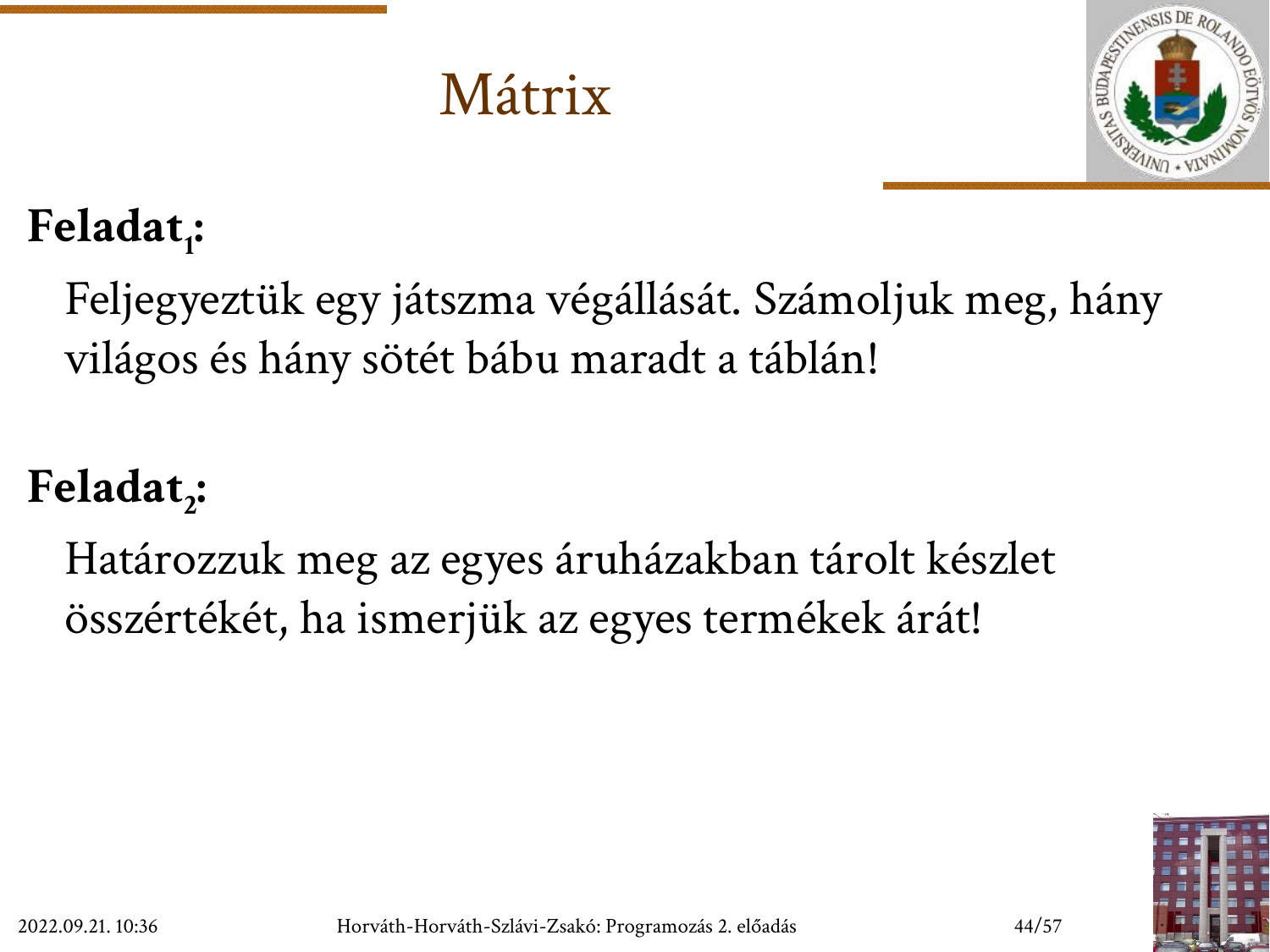

Mátrix
Feladat1:
Feljegyeztük egy játszma végállását. Számoljuk meg, hány világos és hány sötét bábu maradt a táblán!

Feladat2:
Határozzuk meg az egyes áruházakban tárolt készlet összértékét, ha ismerjük az egyes termékek árát!

2022.09.21. 10:36
Horváth-Horváth-Szlávi-Zsakó: Programozás 2. előadás
44/57